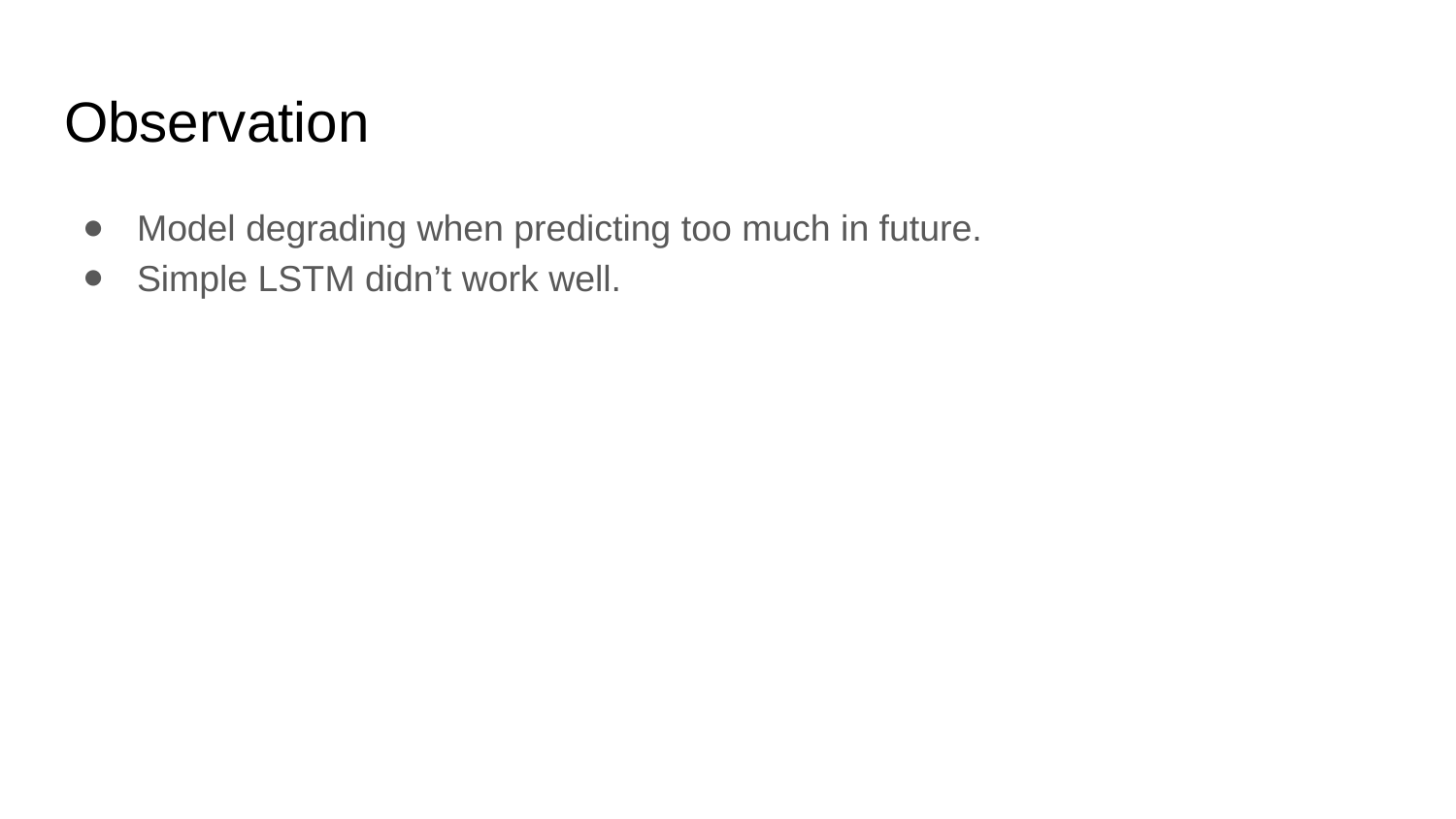

# Observation
Model degrading when predicting too much in future.
Simple LSTM didn’t work well.